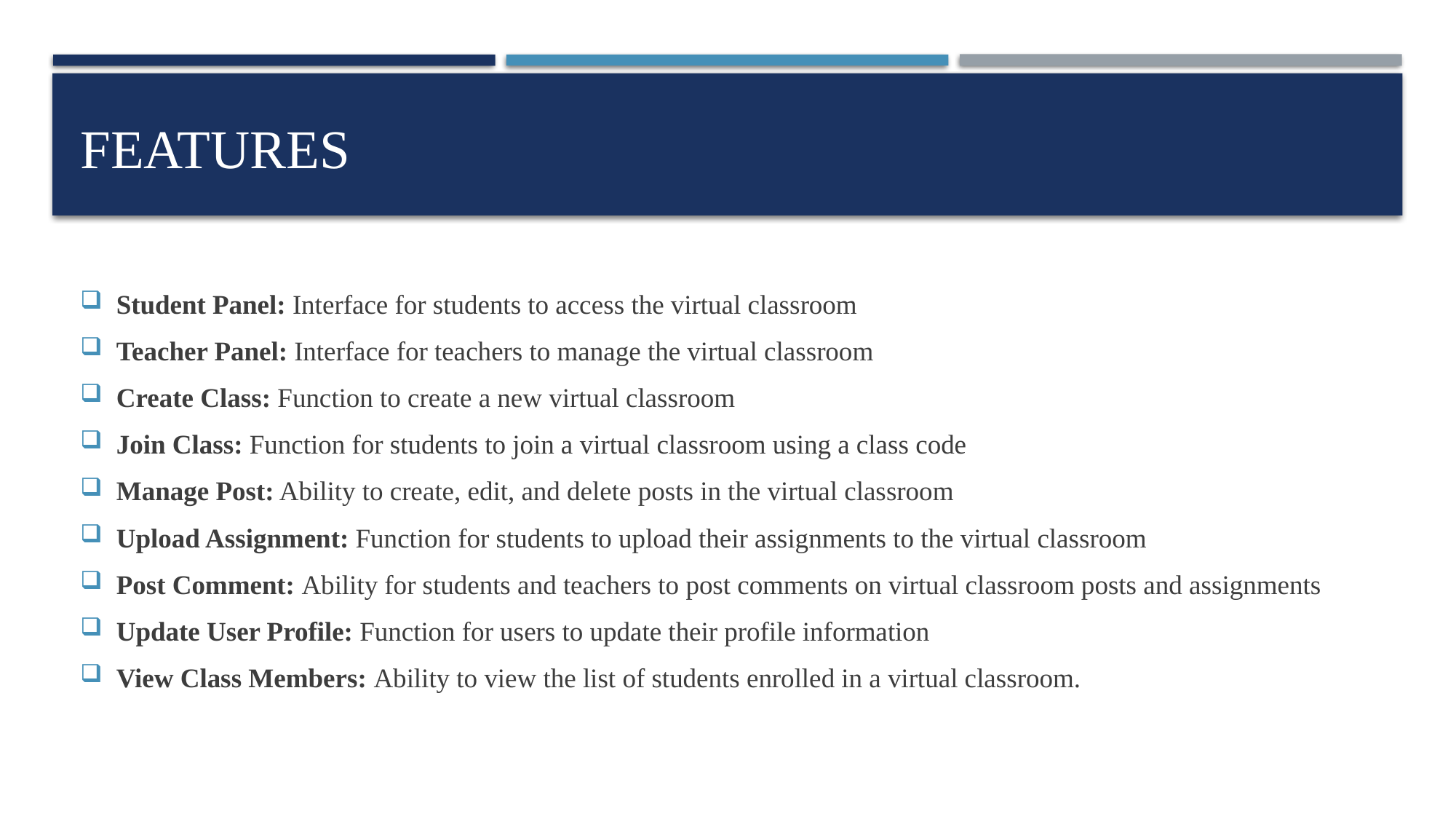

# features
Student Panel: Interface for students to access the virtual classroom
Teacher Panel: Interface for teachers to manage the virtual classroom
Create Class: Function to create a new virtual classroom
Join Class: Function for students to join a virtual classroom using a class code
Manage Post: Ability to create, edit, and delete posts in the virtual classroom
Upload Assignment: Function for students to upload their assignments to the virtual classroom
Post Comment: Ability for students and teachers to post comments on virtual classroom posts and assignments
Update User Profile: Function for users to update their profile information
View Class Members: Ability to view the list of students enrolled in a virtual classroom.